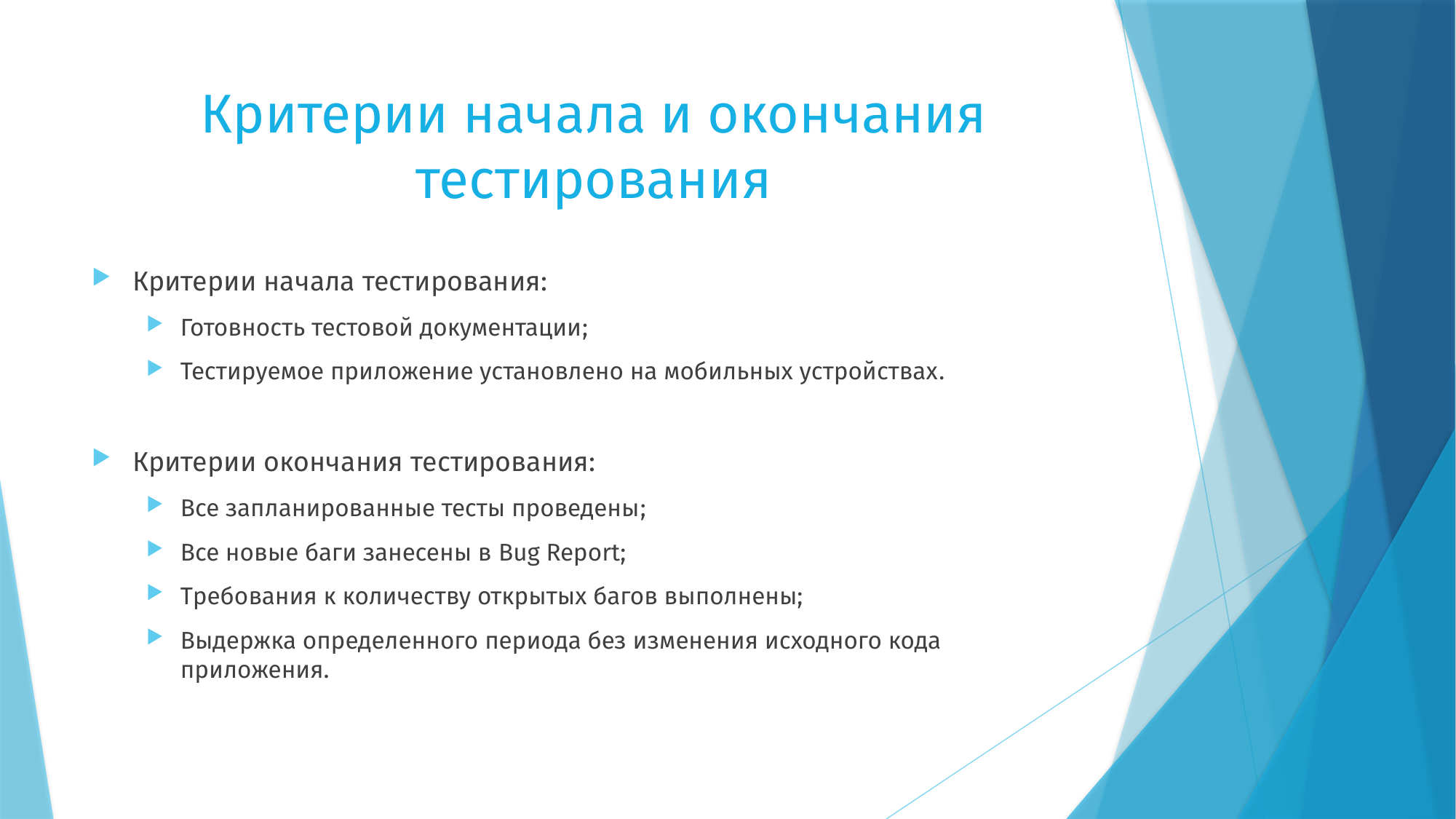

# Критерии начала и окончания тестирования
Критерии начала тестирования:
Готовность тестовой документации;
Тестируемое приложение установлено на мобильных устройствах.

Критерии окончания тестирования:
Все запланированные тесты проведены;
Все новые баги занесены в Bug Report;
Требования к количеству открытых багов выполнены;
Выдержка определенного периода без изменения исходного кода приложения.